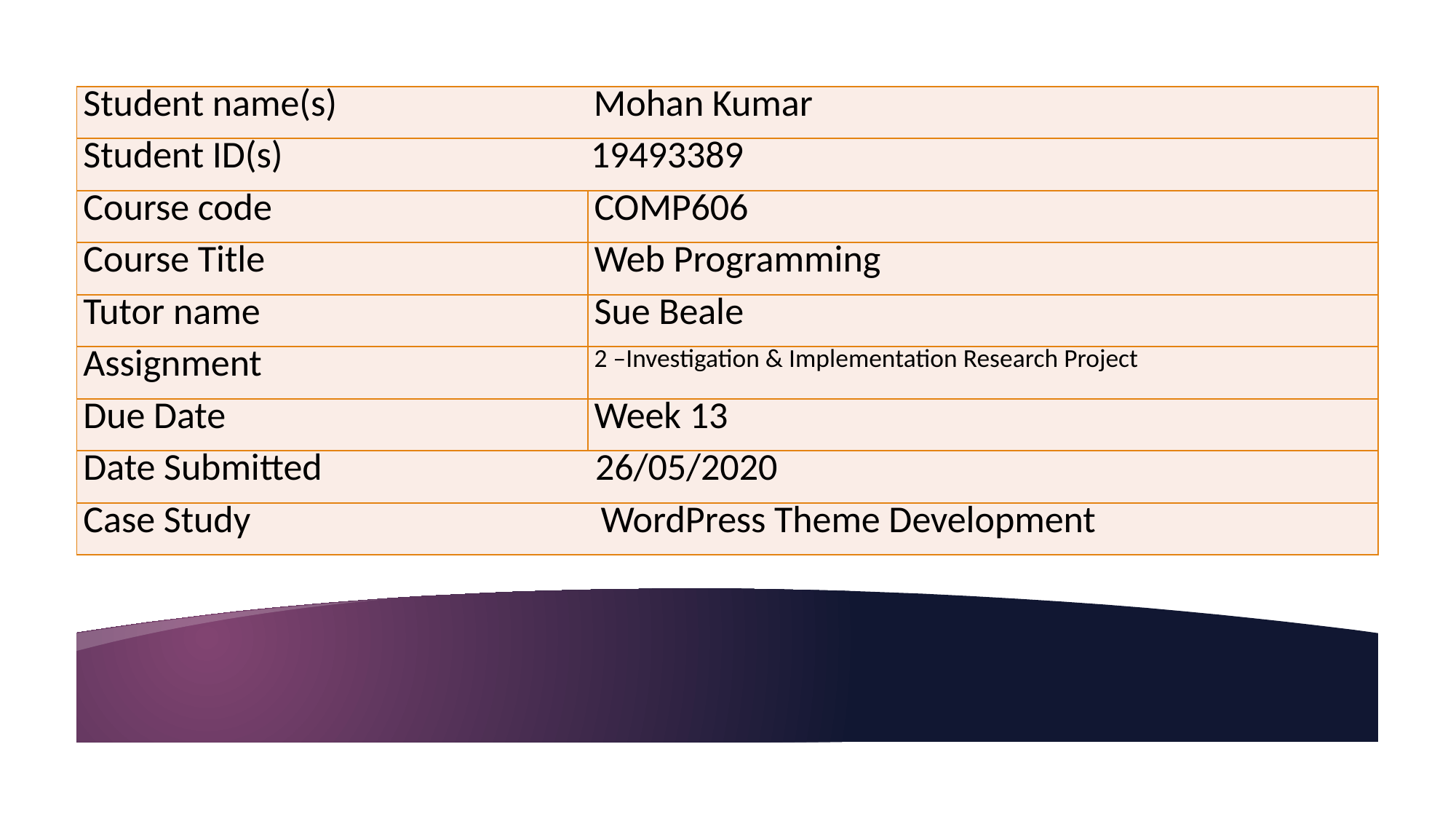

| Student name(s)                            Mohan Kumar |  |
| --- | --- |
| Student ID(s)                                    19493389 |  |
| Course code | COMP606 |
| Course Title | Web Programming |
| Tutor name | Sue Beale |
| Assignment | 2 –Investigation & Implementation Research Project |
| Due Date | Week 13 |
| Date Submitted                  26/05/2020 |  |
| Case Study                           WordPress Theme Development |  |